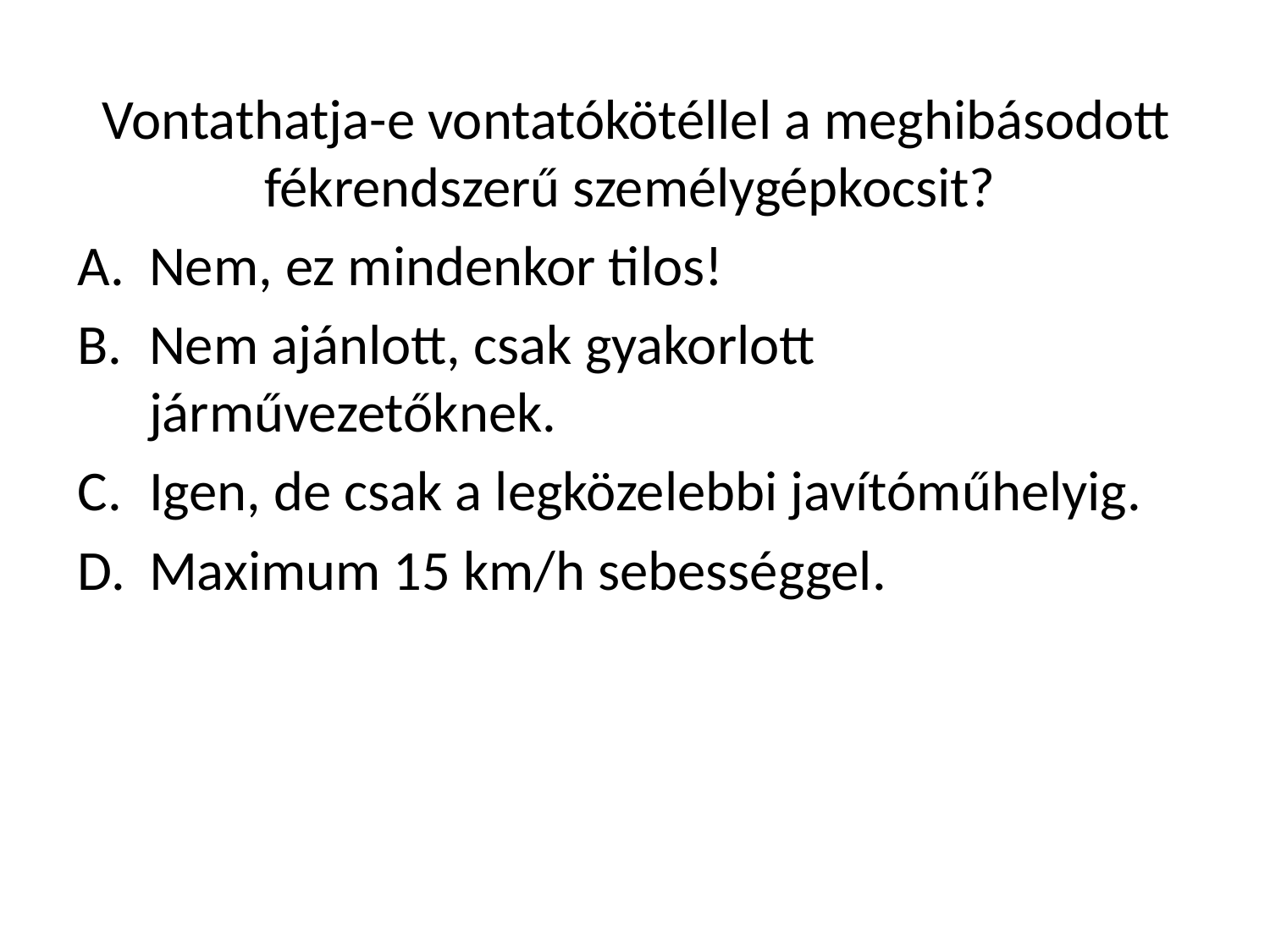

Vontathatja-e vontatókötéllel a meghibásodott fékrendszerű személygépkocsit?
Nem, ez mindenkor tilos!
Nem ajánlott, csak gyakorlott járművezetőknek.
Igen, de csak a legközelebbi javítóműhelyig.
Maximum 15 km/h sebességgel.